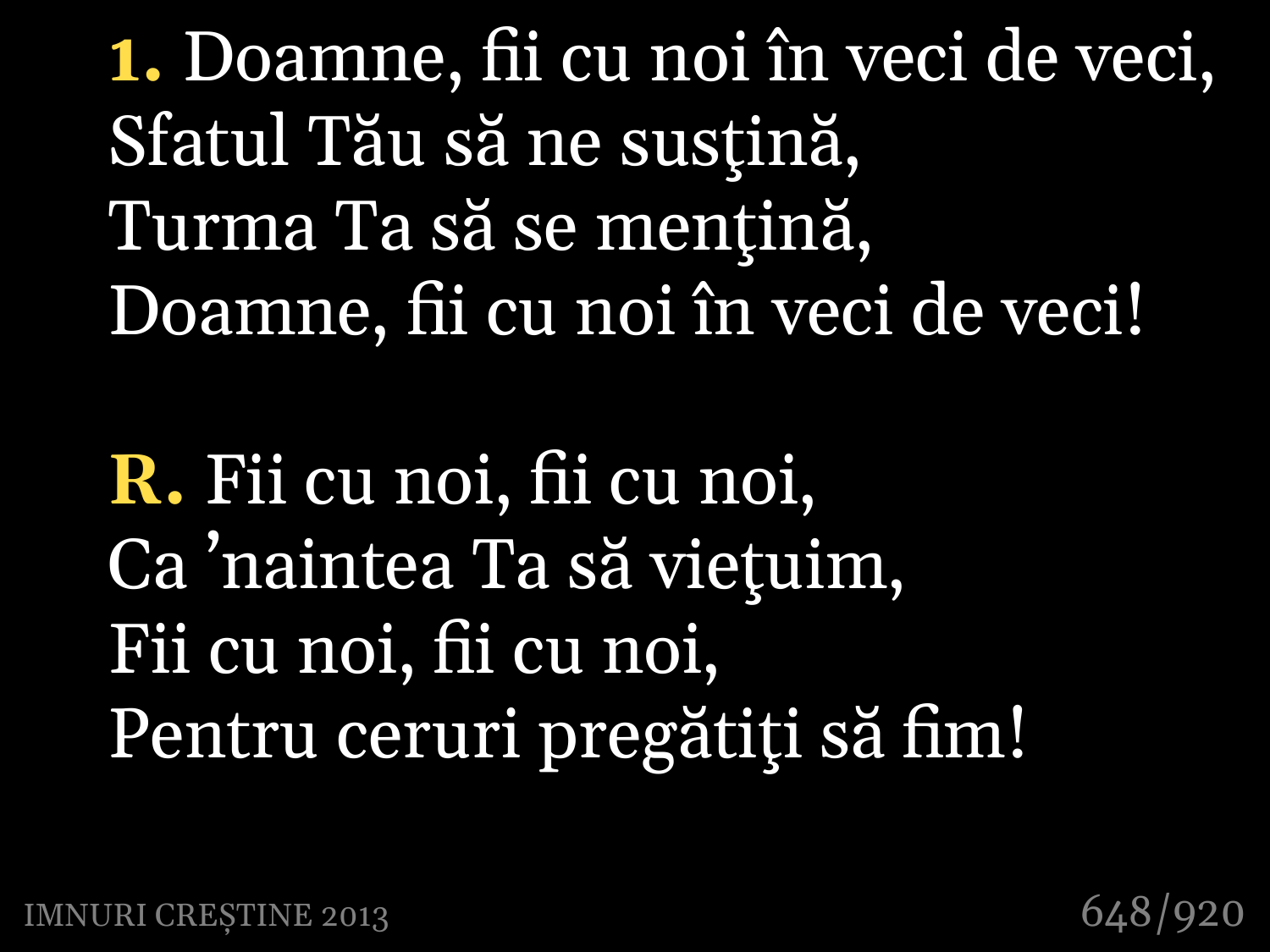

1. Doamne, fii cu noi în veci de veci,
Sfatul Tău să ne susţină,
Turma Ta să se menţină,
Doamne, fii cu noi în veci de veci!

R. Fii cu noi, fii cu noi,
Ca ’naintea Ta să vieţuim,
Fii cu noi, fii cu noi,
Pentru ceruri pregătiţi să fim!
648/920
IMNURI CREȘTINE 2013